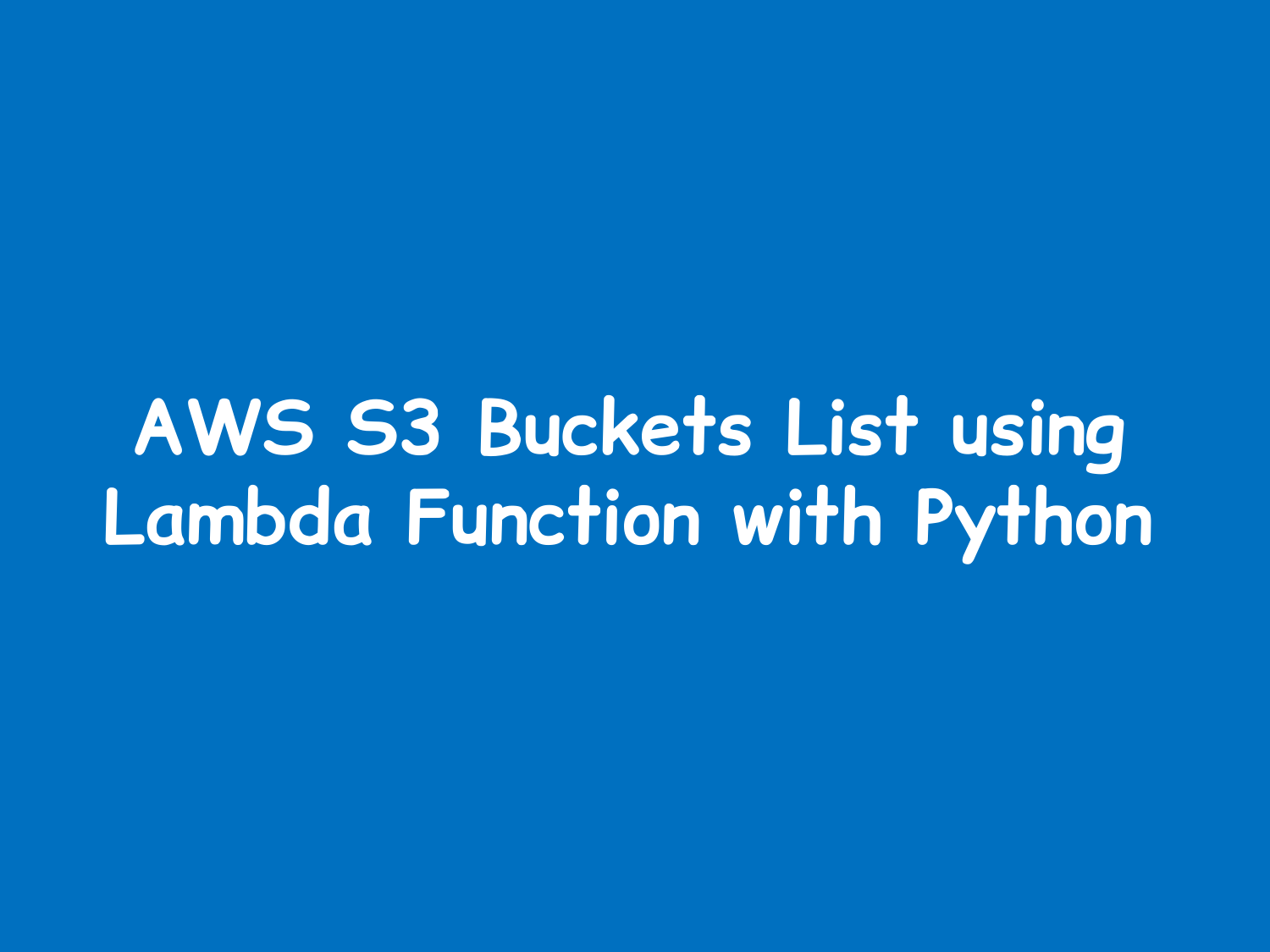

# AWS S3 Buckets List using Lambda Function with Python